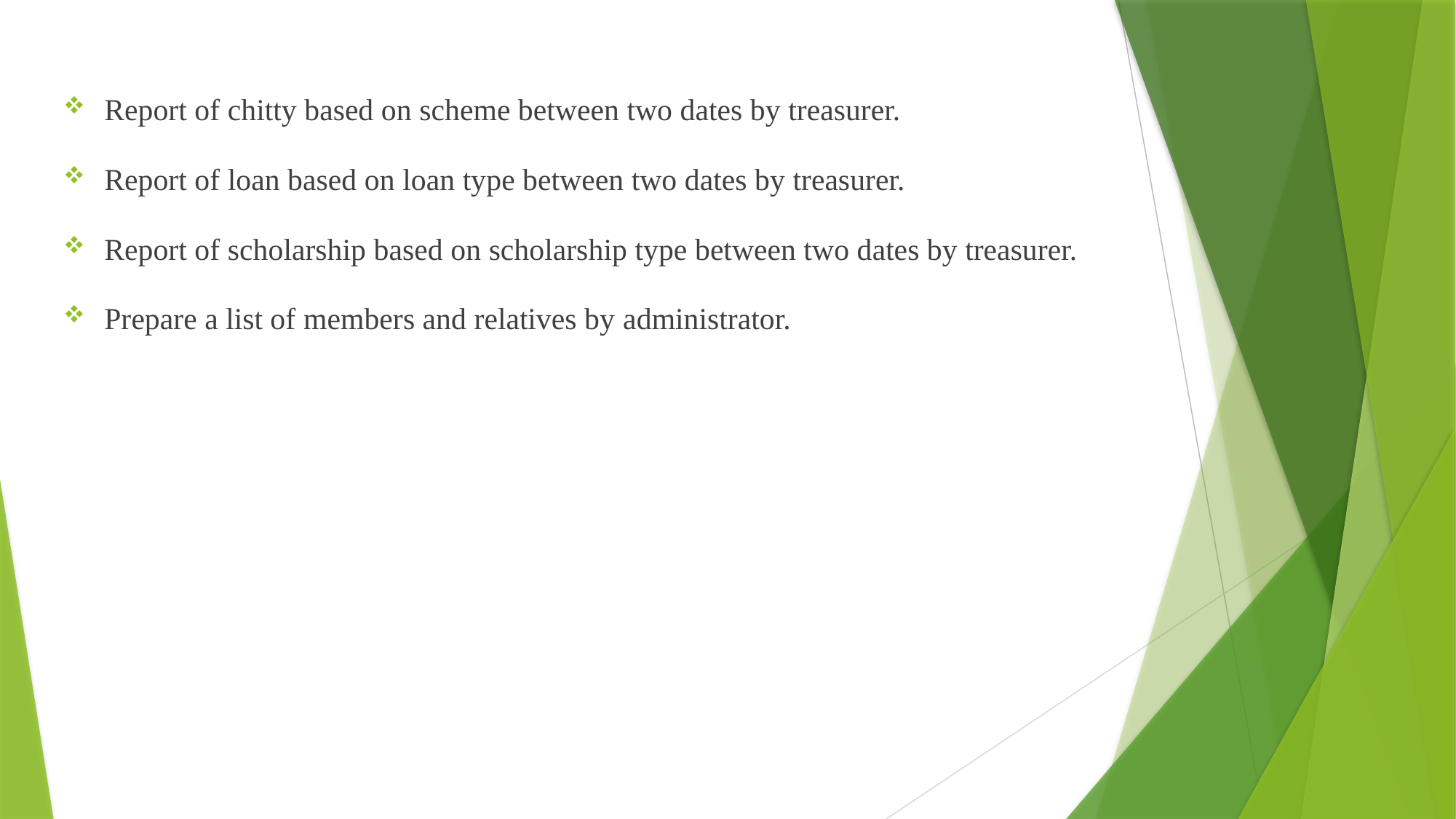

Report of chitty based on scheme between two dates by treasurer.
Report of loan based on loan type between two dates by treasurer.
Report of scholarship based on scholarship type between two dates by treasurer.
Prepare a list of members and relatives by administrator.